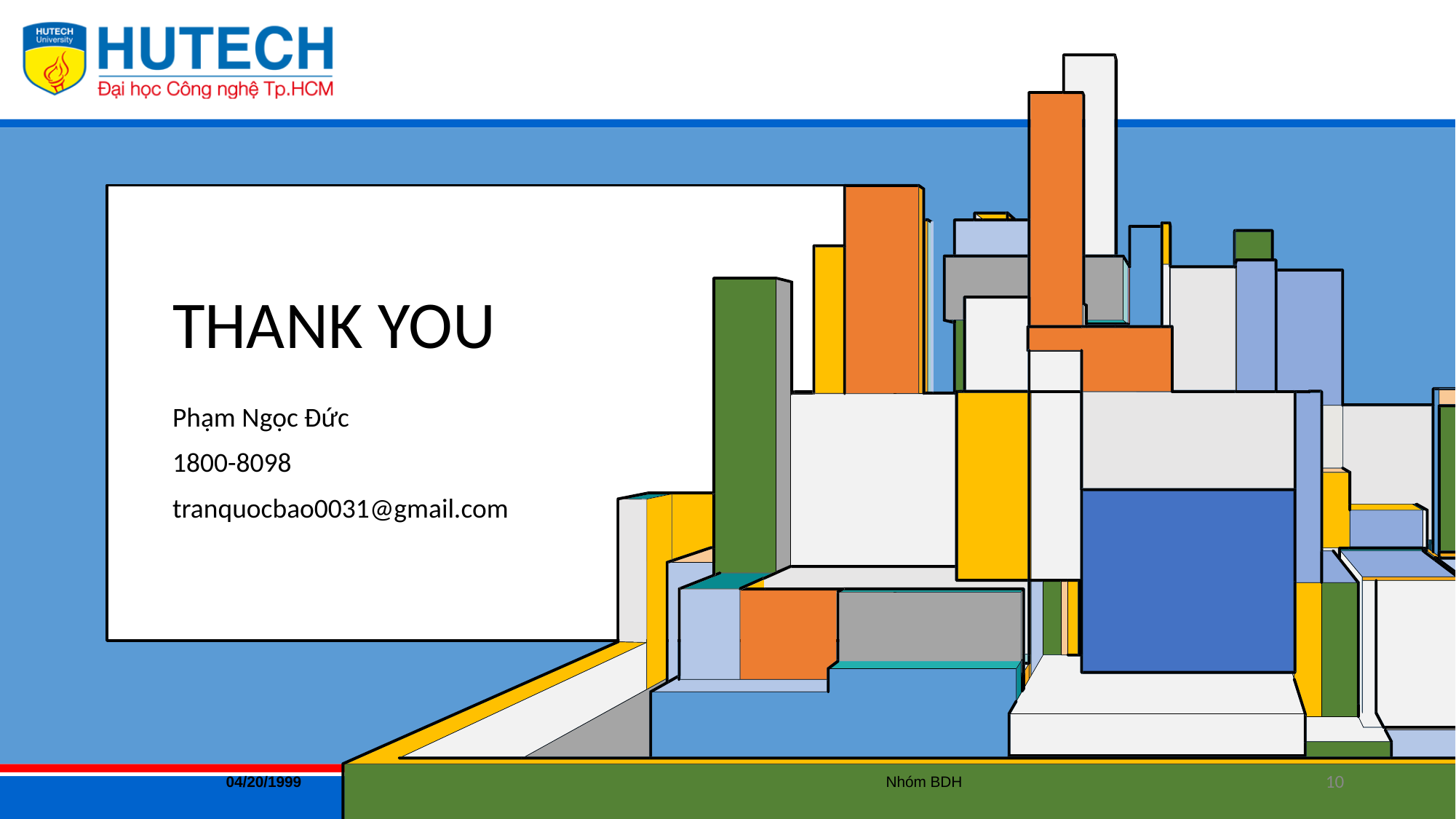

# THANK YOU
Phạm Ngọc Đức
1800-8098
tranquocbao0031@gmail.com
04/20/1999
Nhóm BDH
10